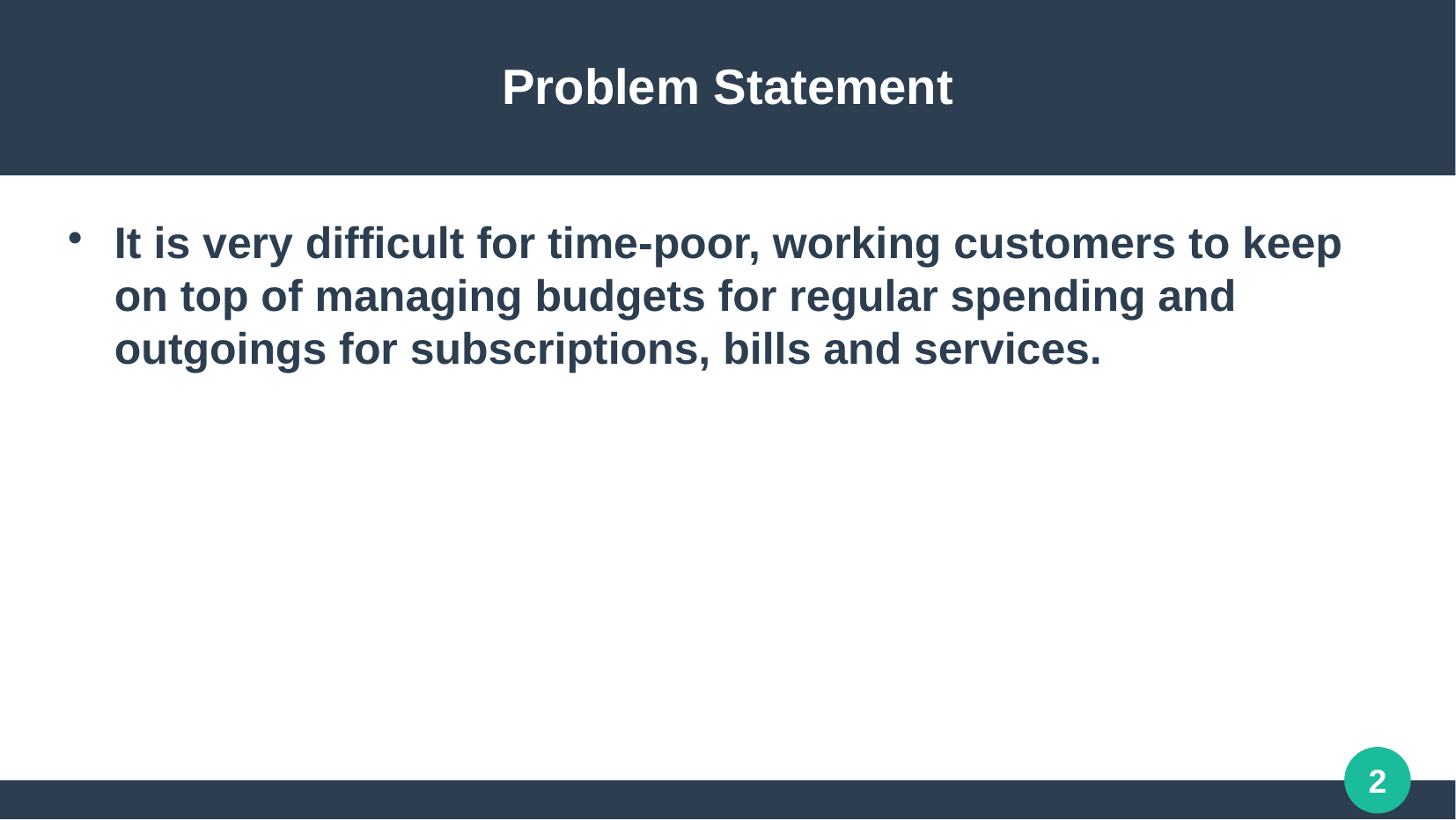

# Problem Statement
It is very difficult for time-poor, working customers to keep on top of managing budgets for regular spending and outgoings for subscriptions, bills and services.